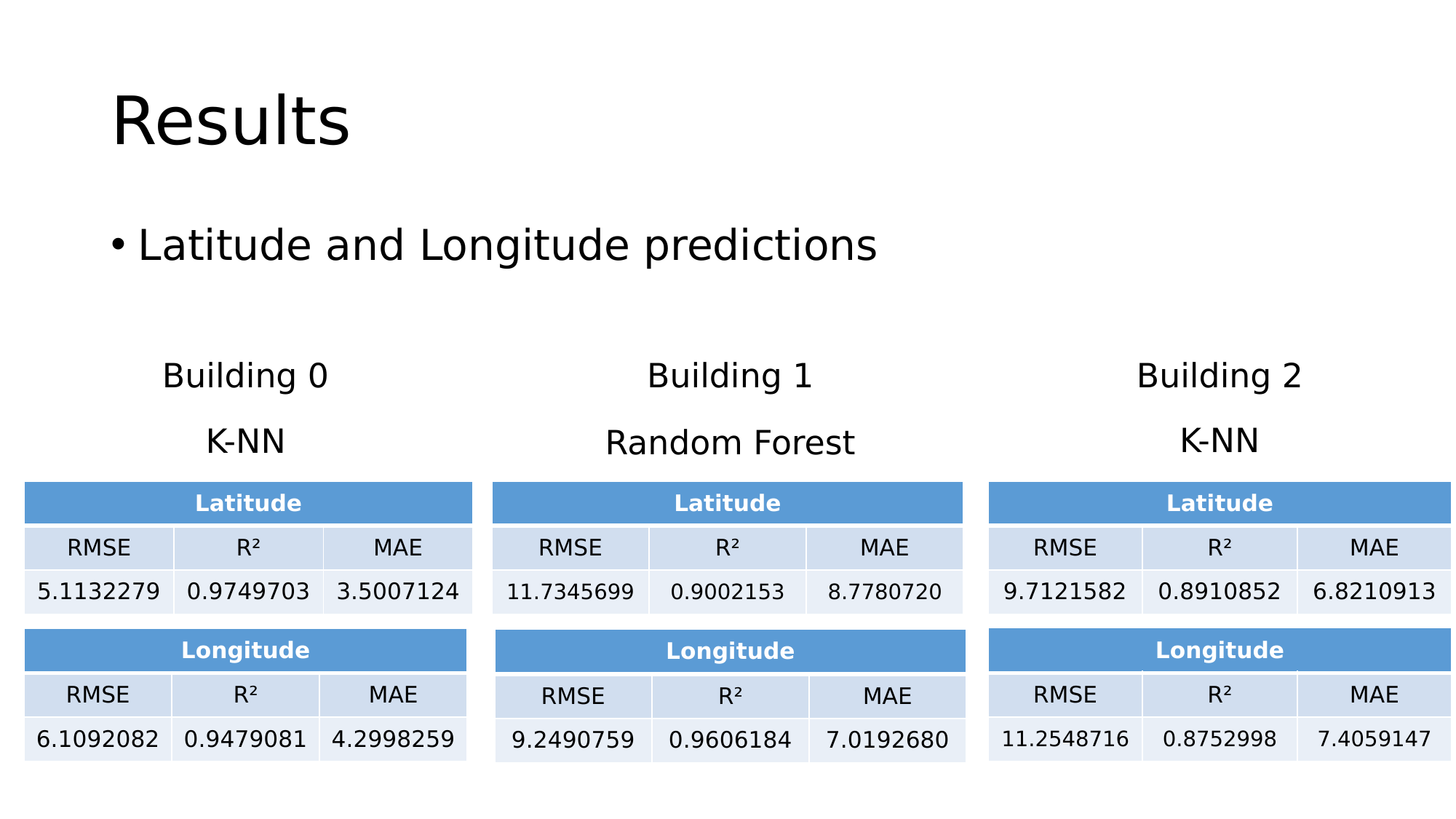

# Results
Latitude and Longitude predictions
Building 2
Building 0
Building 1
K-NN
K-NN
Random Forest
| Latitude |  |  |
| --- | --- | --- |
| RMSE | R² | MAE |
| 5.1132279 | 0.9749703 | 3.5007124 |
| Latitude |  |  |
| --- | --- | --- |
| RMSE | R² | MAE |
| 11.7345699 | 0.9002153 | 8.7780720 |
| Latitude |  |  |
| --- | --- | --- |
| RMSE | R² | MAE |
| 9.7121582 | 0.8910852 | 6.8210913 |
| Longitude |  |  |
| --- | --- | --- |
| RMSE | R² | MAE |
| 11.2548716 | 0.8752998 | 7.4059147 |
| Longitude |  |  |
| --- | --- | --- |
| RMSE | R² | MAE |
| 6.1092082 | 0.9479081 | 4.2998259 |
| Longitude |  |  |
| --- | --- | --- |
| RMSE | R² | MAE |
| 9.2490759 | 0.9606184 | 7.0192680 |